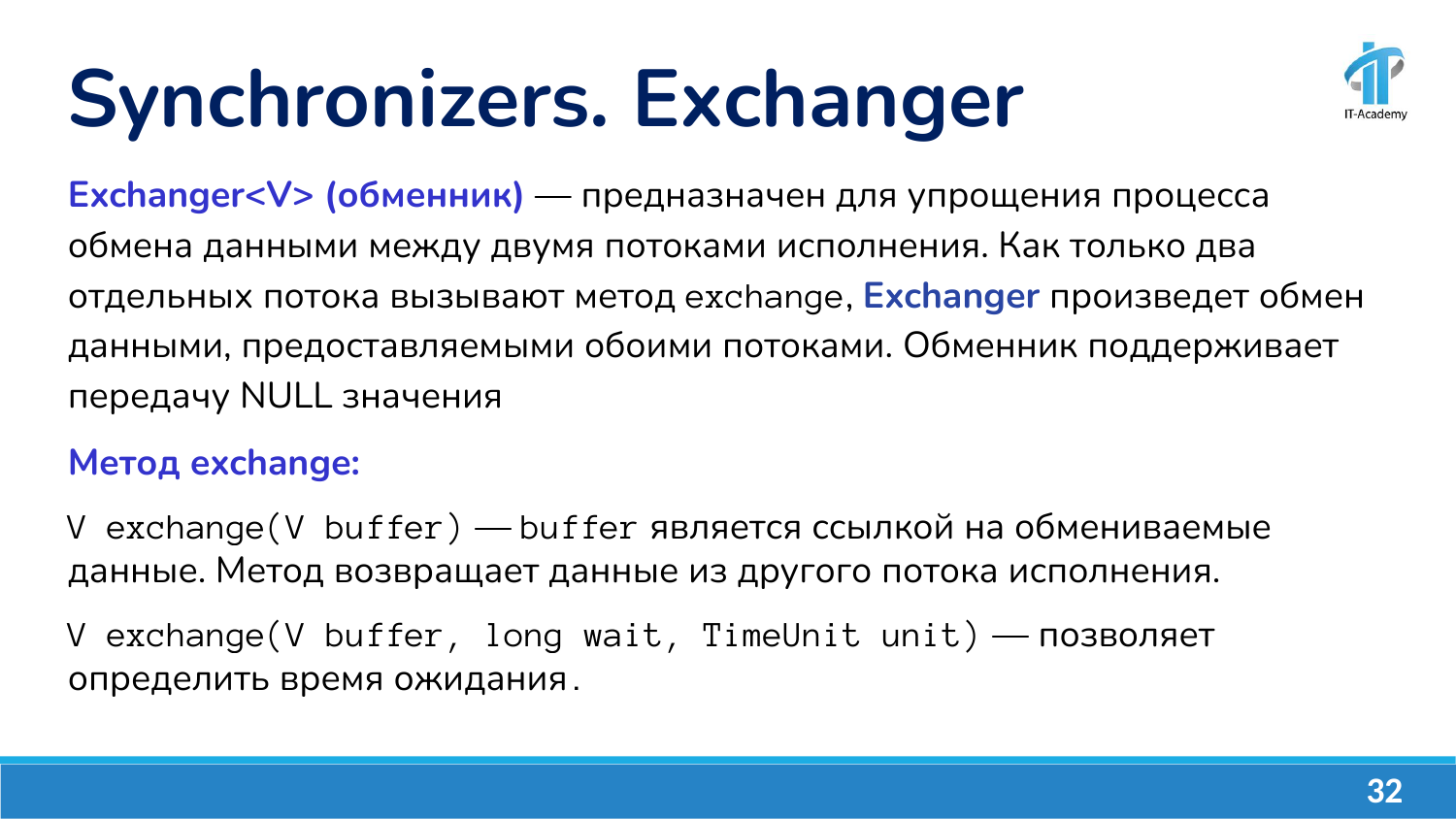

Synchronizers. Exchanger
Exchanger<V> (обменник) — предназначен для упрощения процесса обмена данными между двумя потоками исполнения. Как только два отдельных потока вызывают метод exchange, Exchanger произведет обмен данными, предоставляемыми обоими потоками. Обменник поддерживает передачу NULL значения
Метод exchange:
V exchange(V buffer) — buffer является ссылкой на обмениваемые данные. Метод возвращает данные из другого потока исполнения.
V exchange(V buffer, long wait, TimeUnit unit) — позволяет определить время ожидания.
32